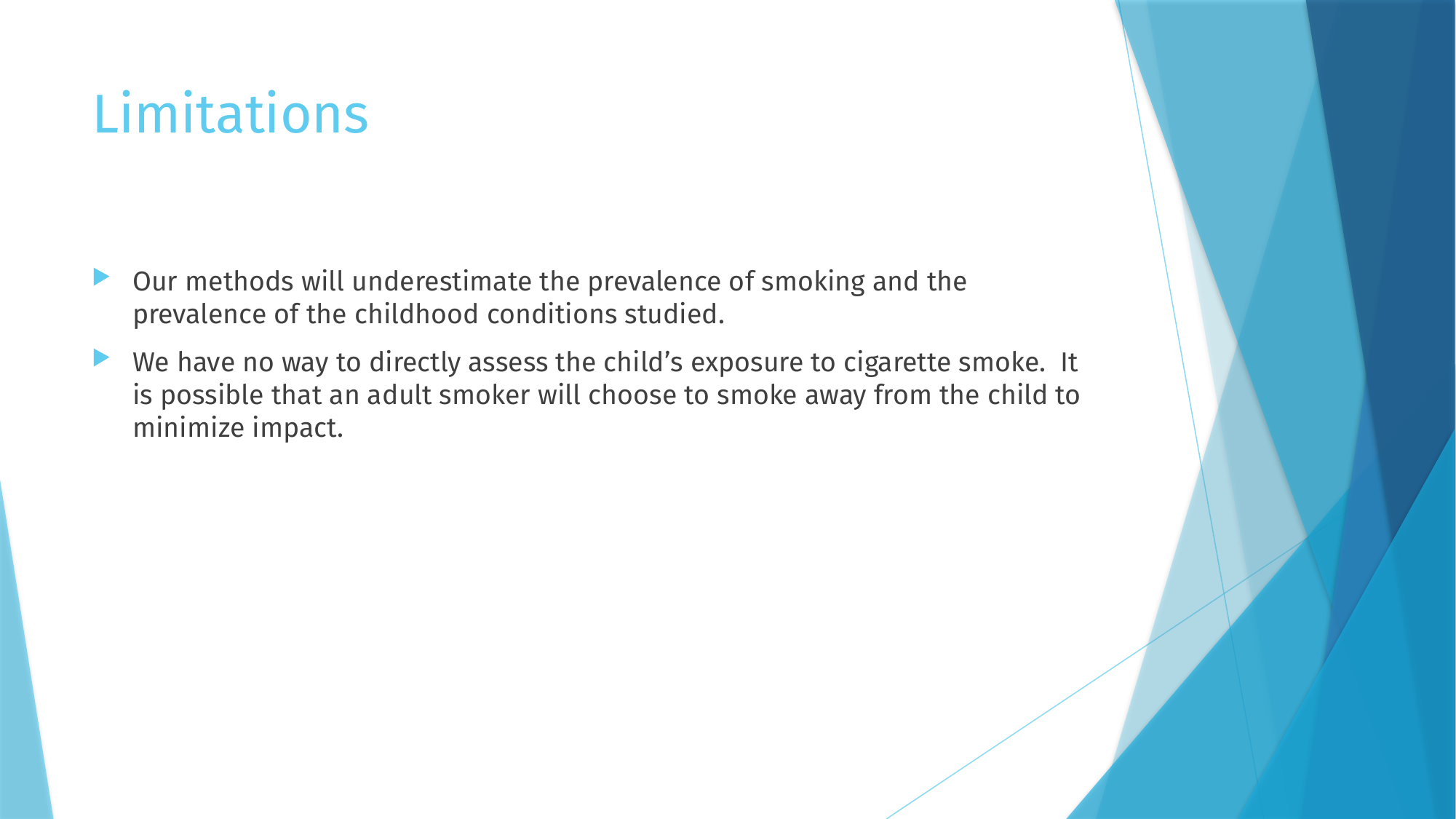

# Limitations
Our methods will underestimate the prevalence of smoking and the prevalence of the childhood conditions studied.
We have no way to directly assess the child’s exposure to cigarette smoke.  It is possible that an adult smoker will choose to smoke away from the child to minimize impact.